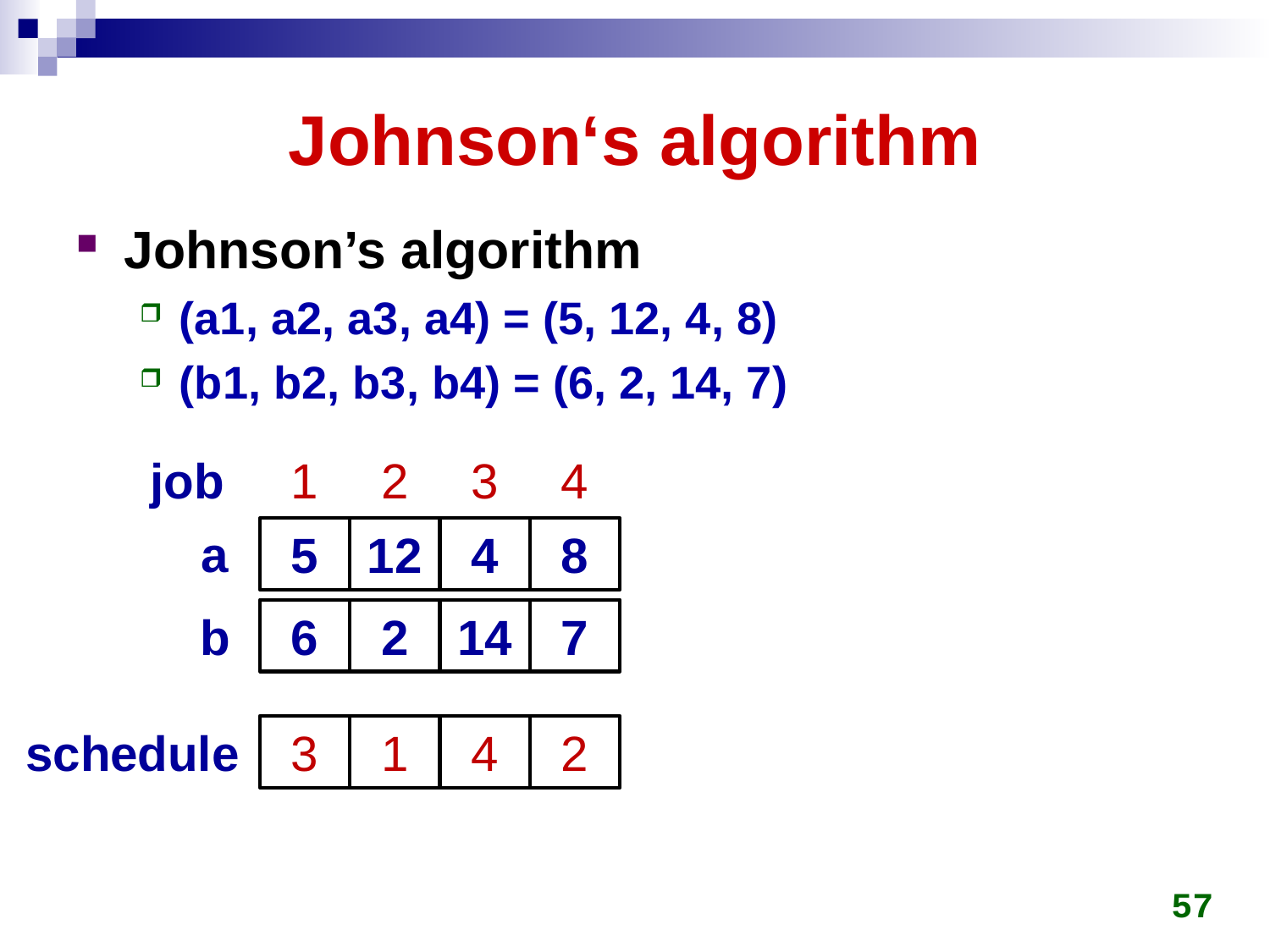

# Johnson‘s algorithm
Johnson’s algorithm
(a1, a2, a3, a4) = (5, 12, 4, 8)
(b1, b2, b3, b4) = (6, 2, 14, 7)

job
3
1
2
4
a
4
5
12
8
b
14
6
2
7
schedule
4
3
1
2
57